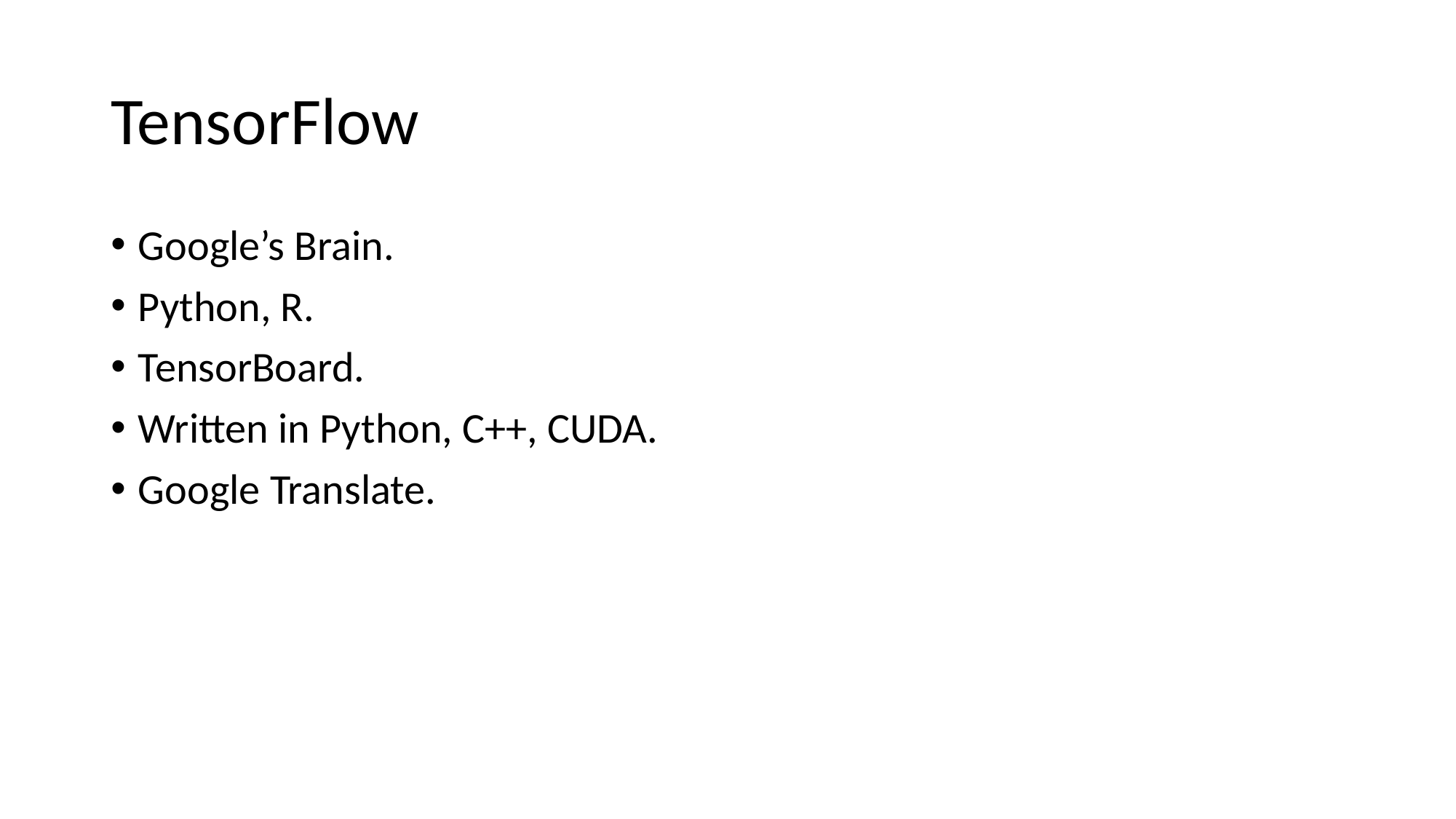

# TensorFlow
Google’s Brain.
Python, R.
TensorBoard.
Written in Python, C++, CUDA.
Google Translate.